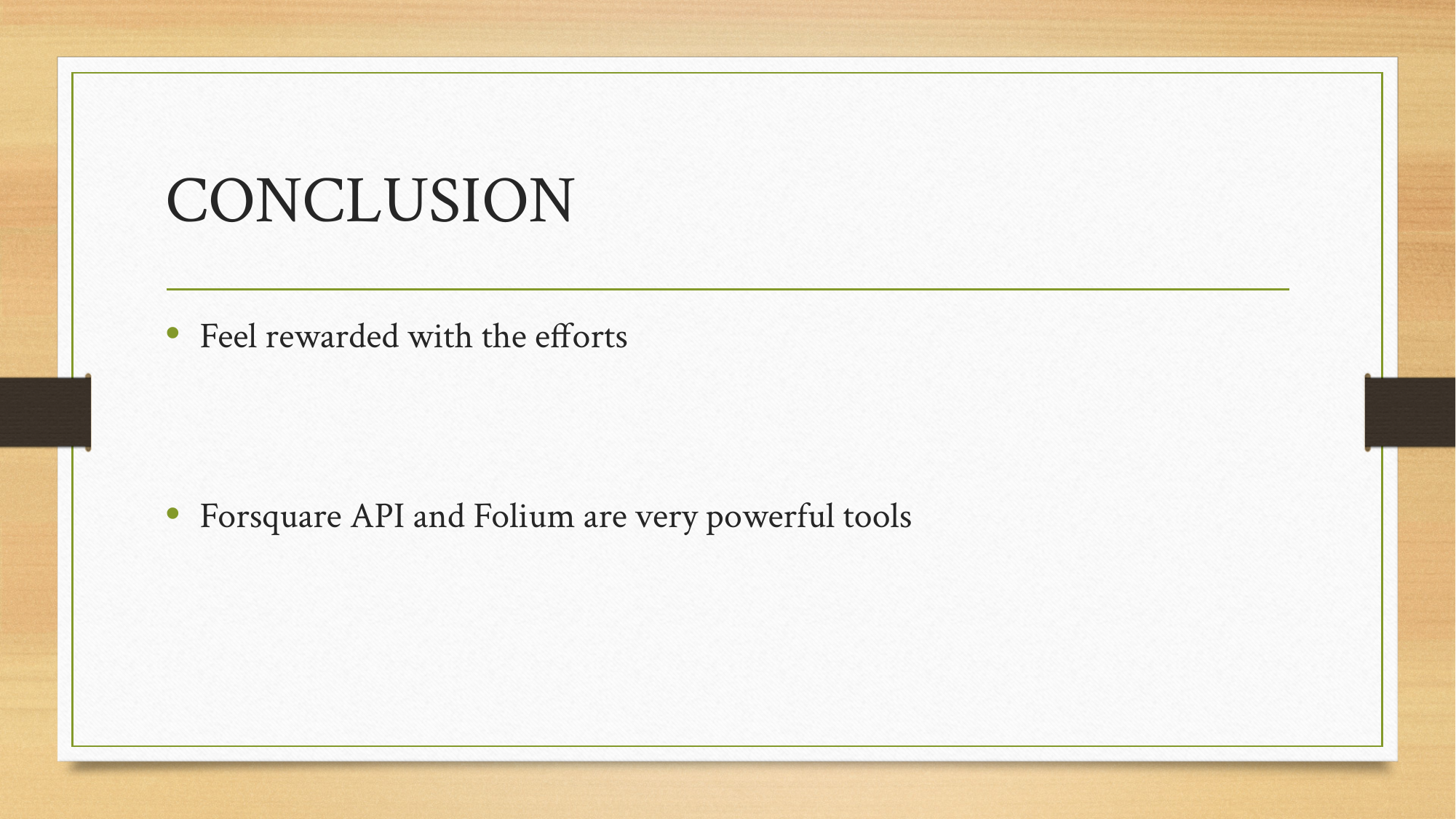

# CONCLUSION
Feel rewarded with the efforts

Forsquare API and Folium are very powerful tools